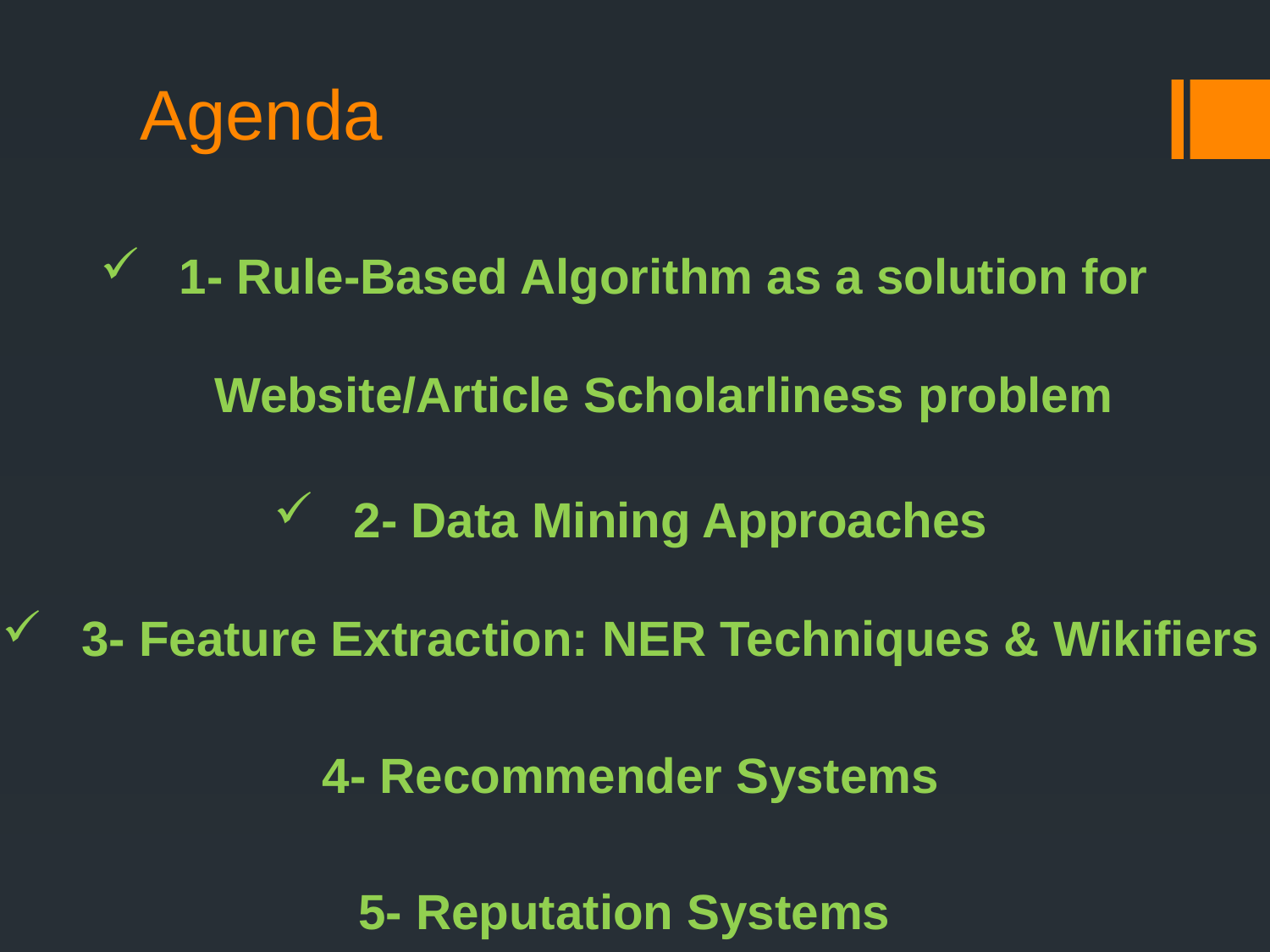

# Agenda
1- Rule-Based Algorithm as a solution for
Website/Article Scholarliness problem
2- Data Mining Approaches
3- Feature Extraction: NER Techniques & Wikifiers
4- Recommender Systems
5- Reputation Systems